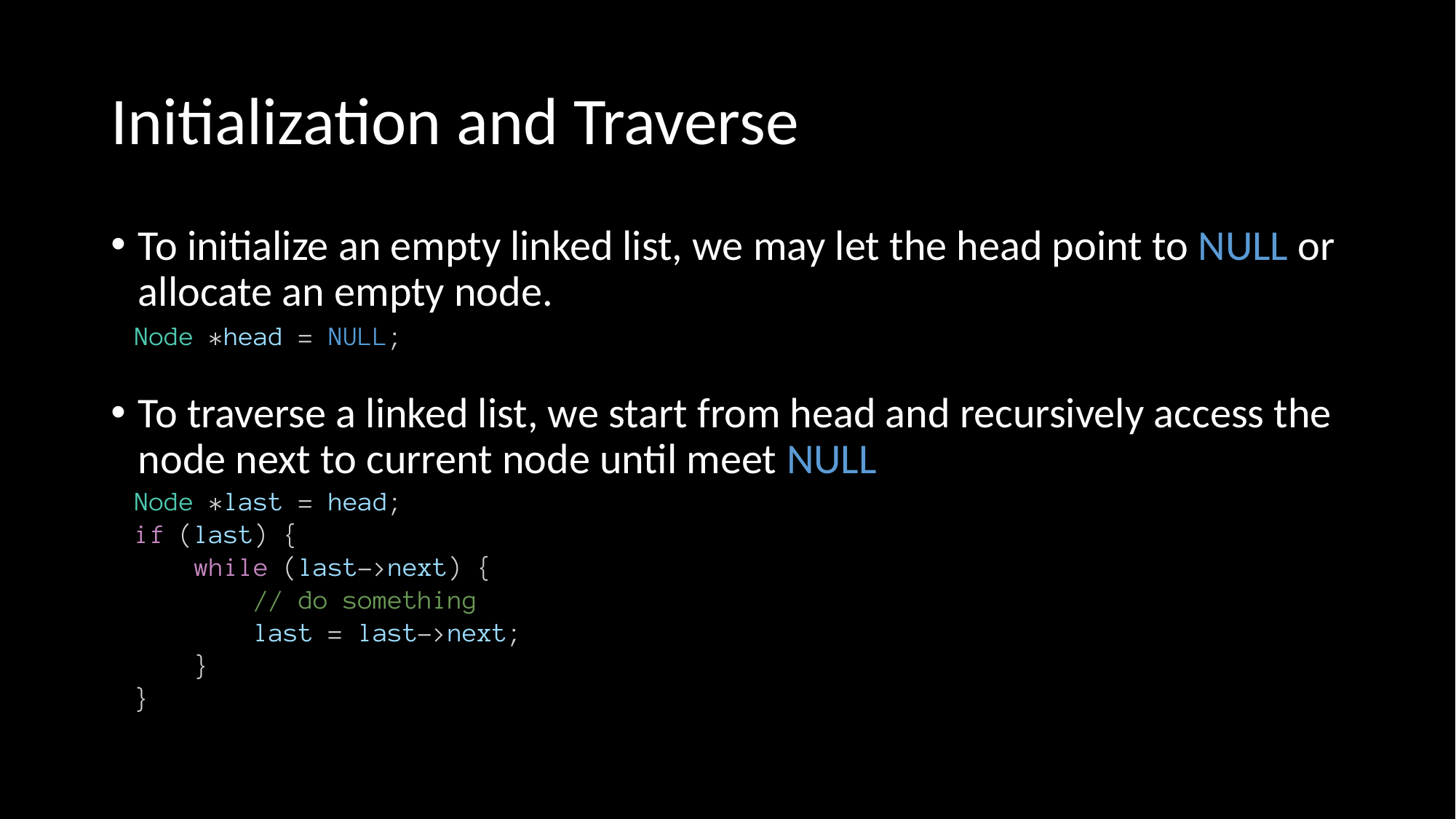

# Initialization and Traverse
To initialize an empty linked list, we may let the head point to NULL or allocate an empty node.

To traverse a linked list, we start from head and recursively access the node next to current node until meet NULL
Node *head = NULL;
Node *last = head;
if (last) {
    while (last->next) {
        // do something
        last = last->next;
    }
}